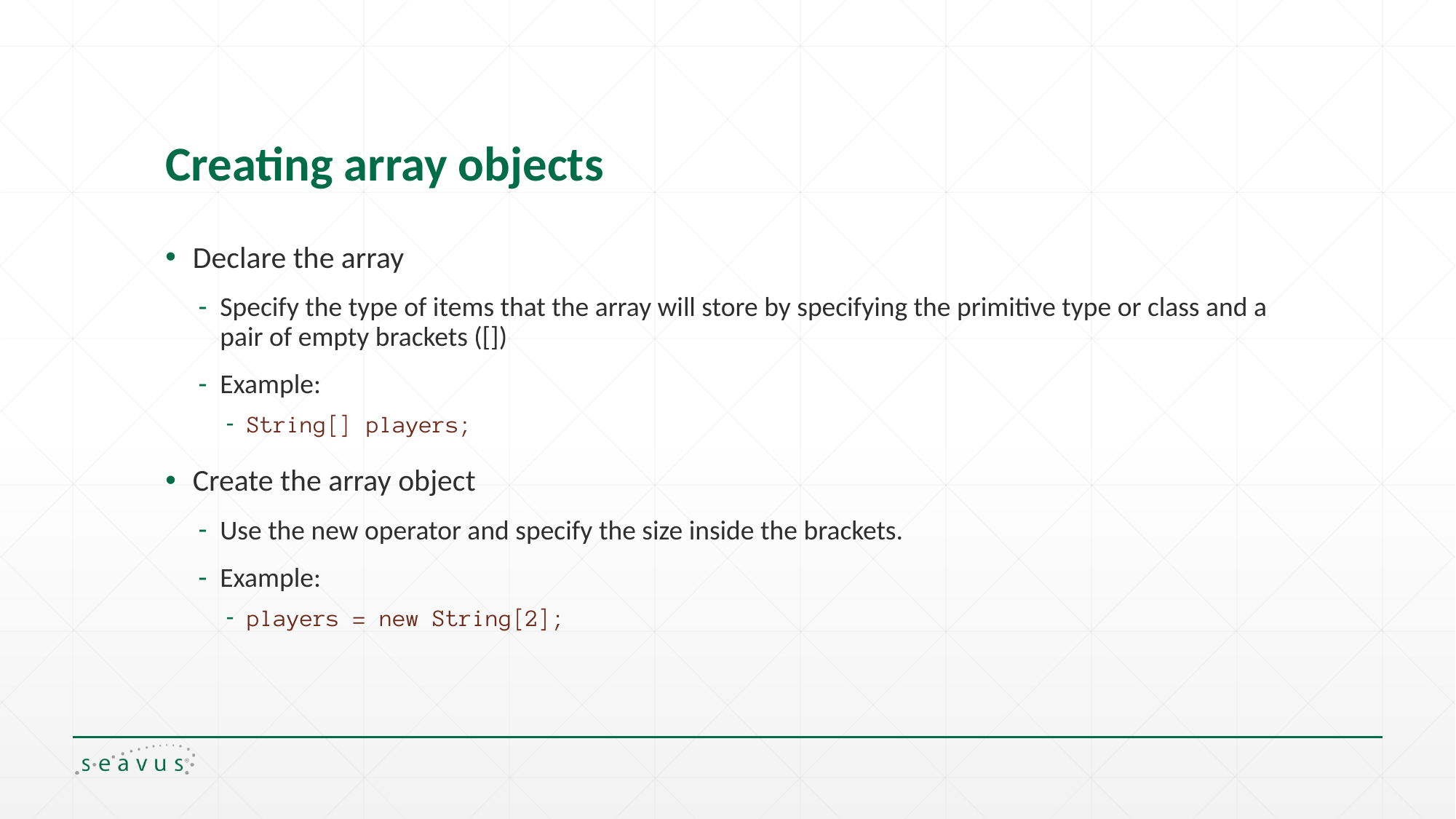

# Creating array objects
Declare the array
Specify the type of items that the array will store by specifying the primitive type or class and a pair of empty brackets ([])
Example:
String[] players;
Create the array object
Use the new operator and specify the size inside the brackets.
Example:
players = new String[2];